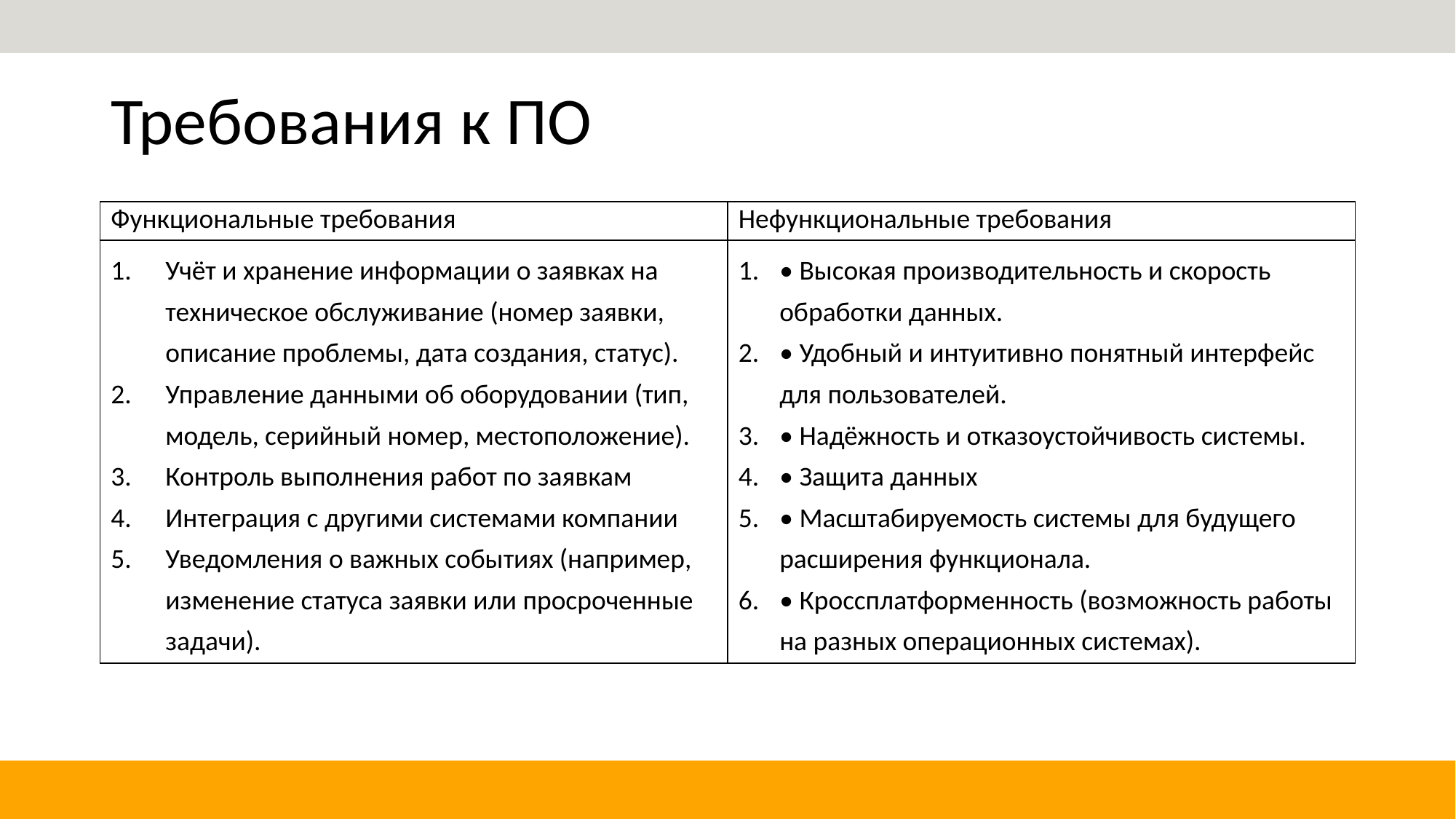

# Требования к ПО
| Функциональные требования | Нефункциональные требования |
| --- | --- |
| Учёт и хранение информации о заявках на техническое обслуживание (номер заявки, описание проблемы, дата создания, статус). Управление данными об оборудовании (тип, модель, серийный номер, местоположение). Контроль выполнения работ по заявкам Интеграция с другими системами компании Уведомления о важных событиях (например, изменение статуса заявки или просроченные задачи). | • Высокая производительность и скорость обработки данных. • Удобный и интуитивно понятный интерфейс для пользователей. • Надёжность и отказоустойчивость системы. • Защита данных • Масштабируемость системы для будущего расширения функционала. • Кроссплатформенность (возможность работы на разных операционных системах). |